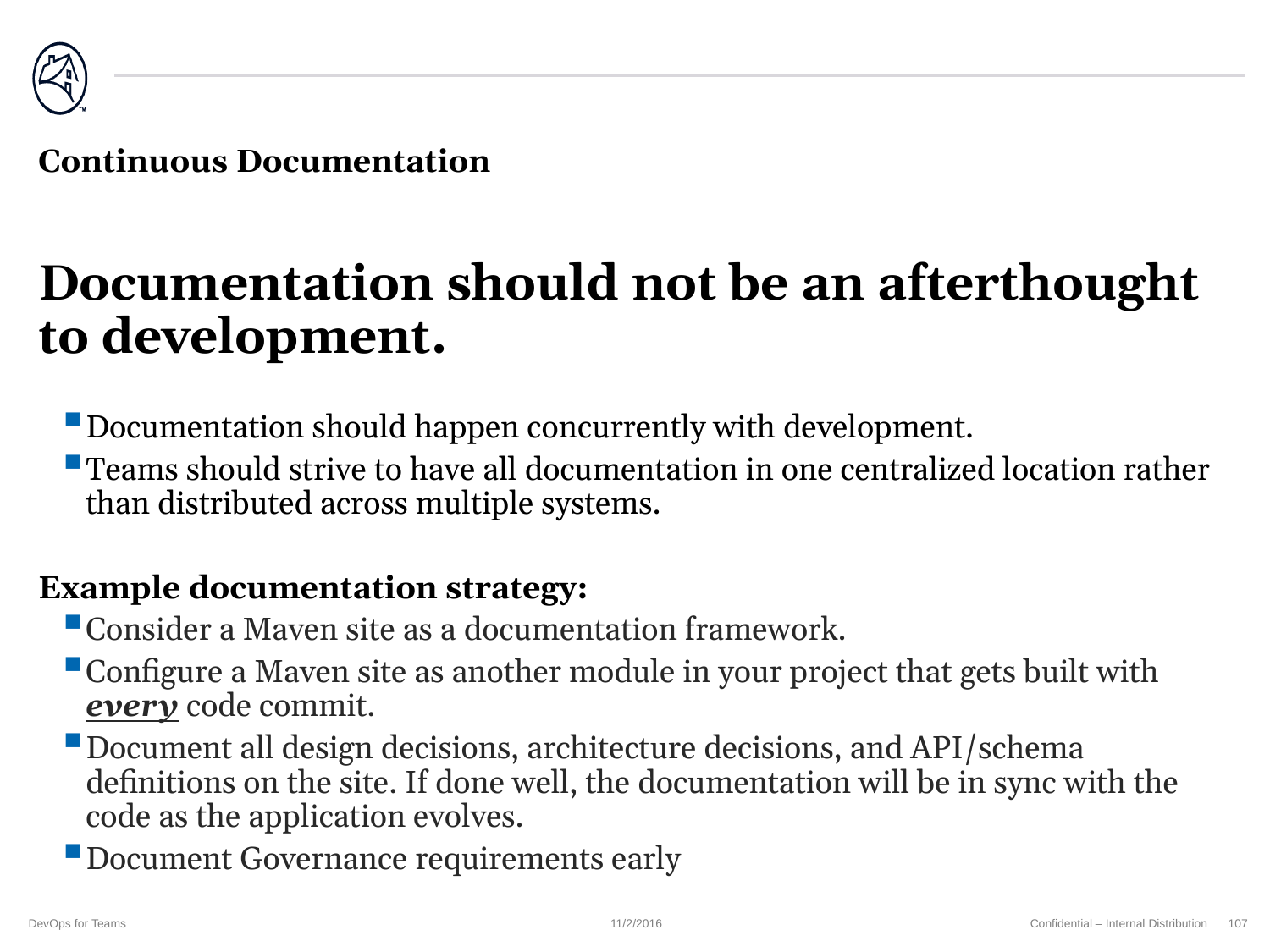

# Continuous Documentation
Documentation should not be an afterthought to development.

Documentation should happen concurrently with development.
Teams should strive to have all documentation in one centralized location rather than distributed across multiple systems.

Example documentation strategy:
Consider a Maven site as a documentation framework.
Configure a Maven site as another module in your project that gets built with every code commit.
Document all design decisions, architecture decisions, and API/schema definitions on the site. If done well, the documentation will be in sync with the code as the application evolves.
Document Governance requirements early
DevOps for Teams